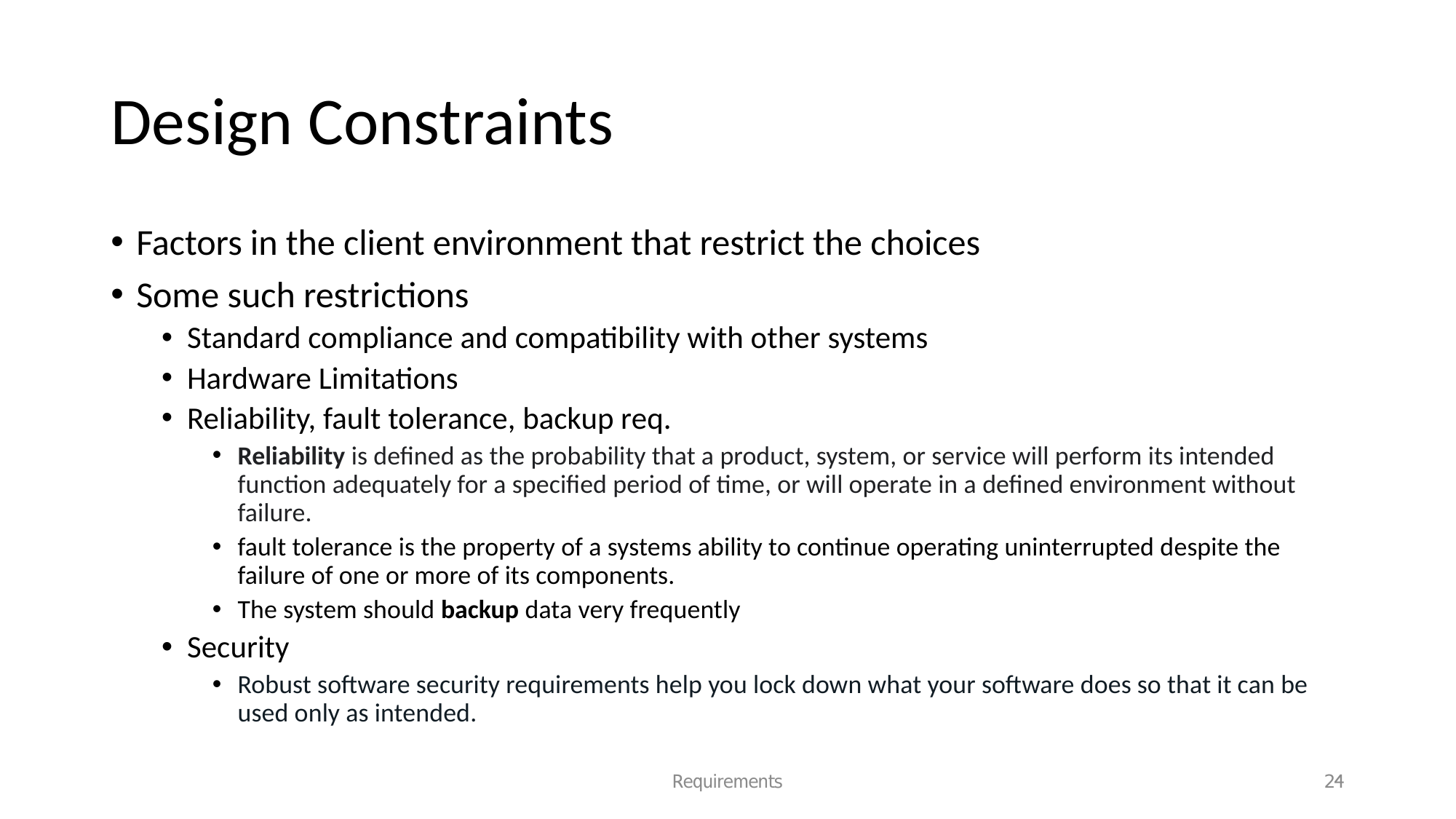

# Design Constraints
Factors in the client environment that restrict the choices
Some such restrictions
Standard compliance and compatibility with other systems
Hardware Limitations
Reliability, fault tolerance, backup req.
Reliability is defined as the probability that a product, system, or service will perform its intended function adequately for a specified period of time, or will operate in a defined environment without failure.
fault tolerance is the property of a systems ability to continue operating uninterrupted despite the failure of one or more of its components.
The system should backup data very frequently
Security
Robust software security requirements help you lock down what your software does so that it can be used only as intended.

Requirements
24